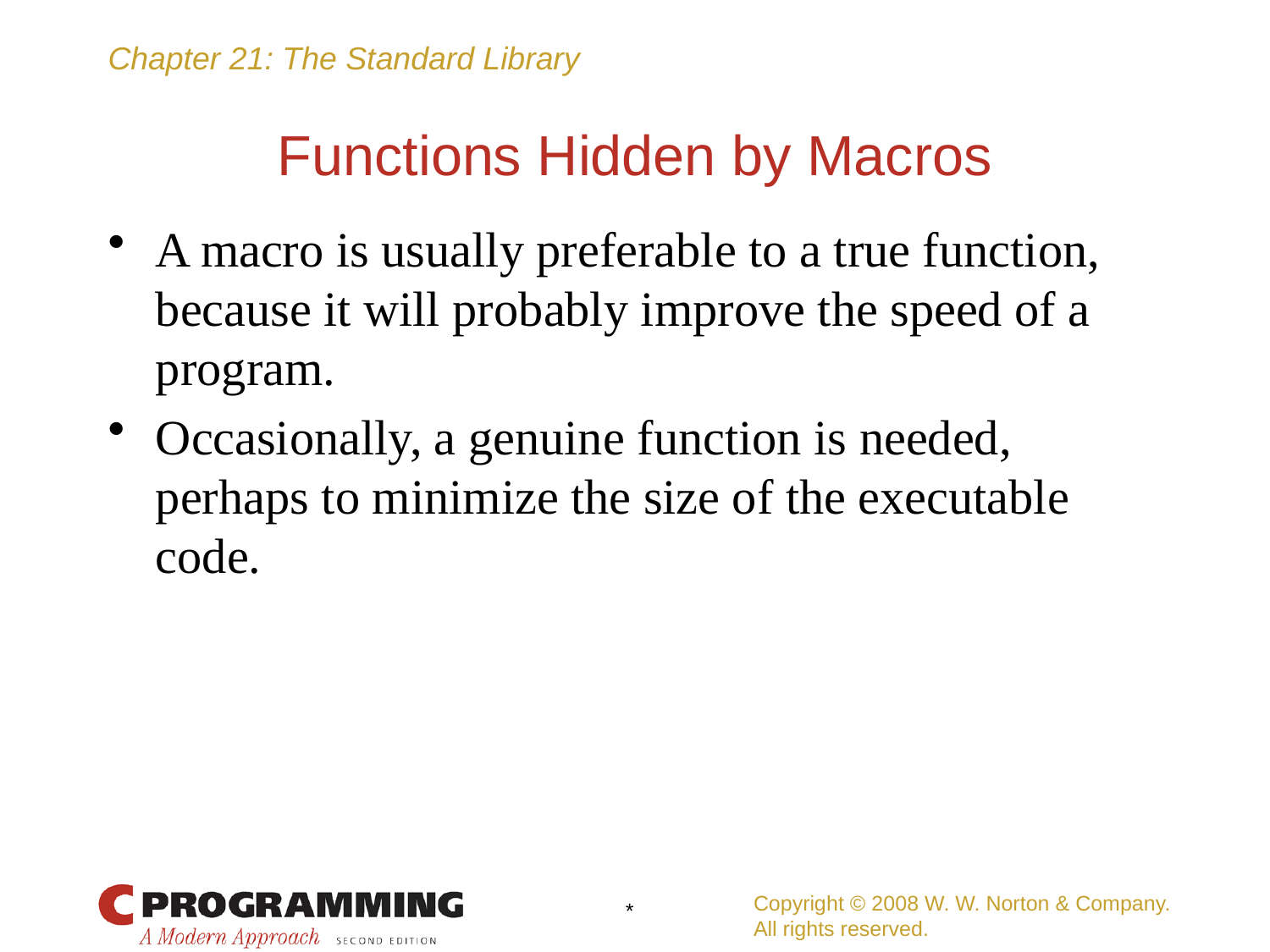

# Functions Hidden by Macros
A macro is usually preferable to a true function, because it will probably improve the speed of a program.
Occasionally, a genuine function is needed, perhaps to minimize the size of the executable code.
Copyright © 2008 W. W. Norton & Company.
All rights reserved.
*